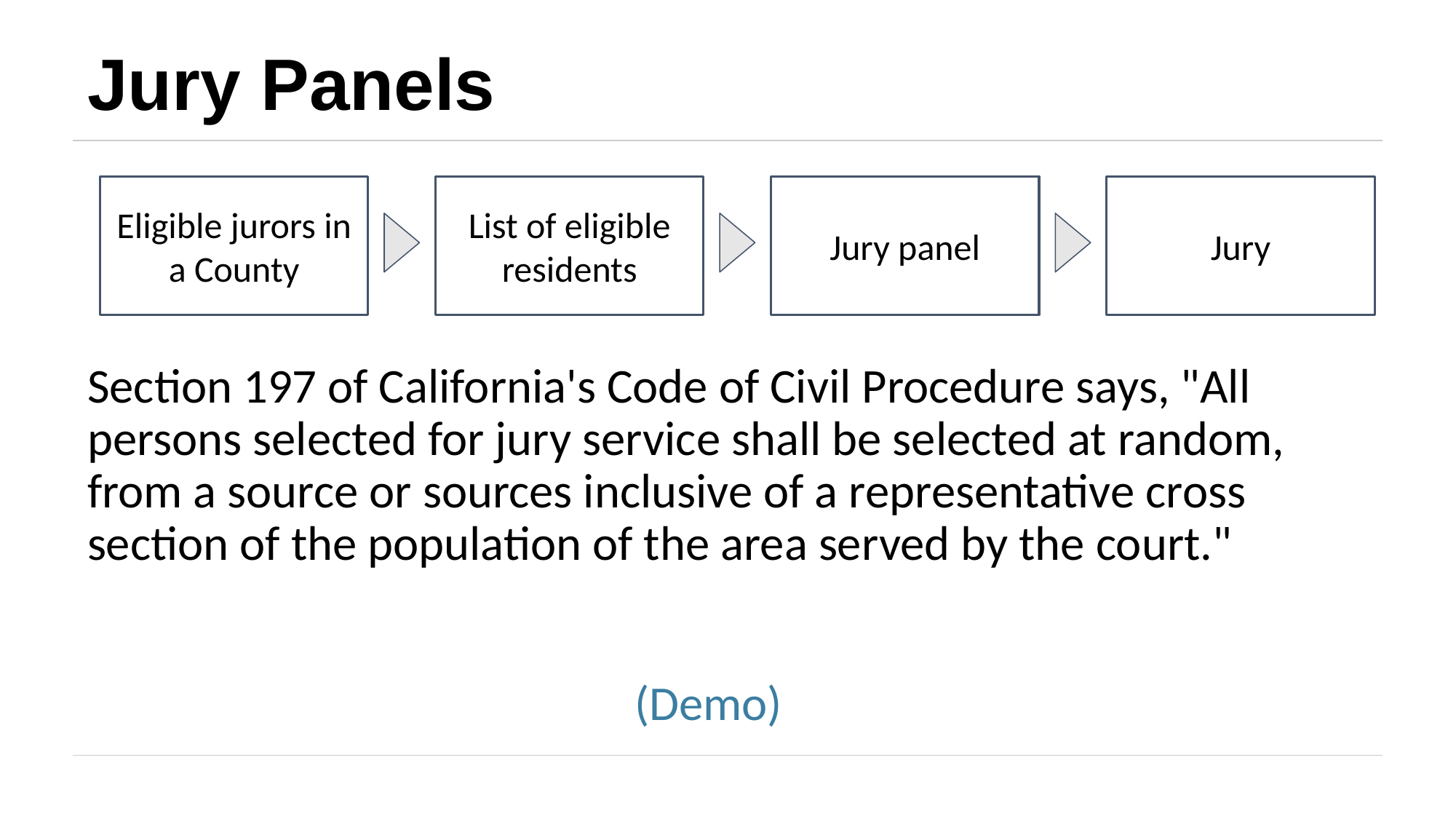

# Jury Panels
Eligible jurors in a County
List of eligible residents

Jury panel

Jury
Section 197 of California's Code of Civil Procedure says, "All persons selected for jury service shall be selected at random, from a source or sources inclusive of a representative cross section of the population of the area served by the court."
(Demo)